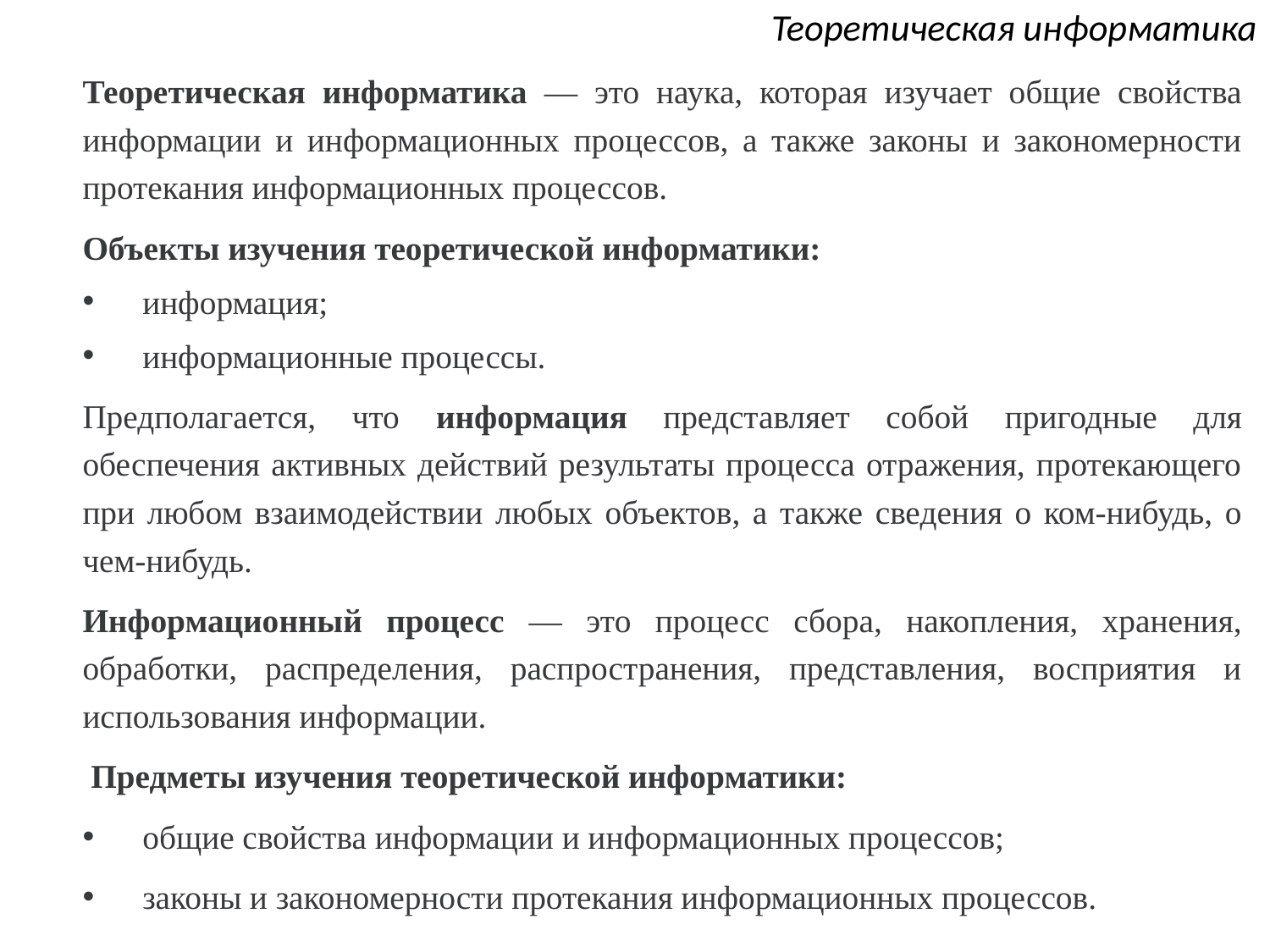

# Теоретическая информатика
Теоретическая информатика — это наука, которая изучает общие свойства информации и информационных процессов, а также законы и закономерности протекания информационных процессов.
Объекты изучения теоретической информатики:
информация;
информационные процессы.
Предполагается, что информация представляет собой пригодные для обеспечения активных действий результаты процесса отражения, протекающего при любом взаимодействии любых объектов, а также сведения о ком-нибудь, о чем-нибудь.
Информационный процесс — это процесс сбора, накопления, хранения, обработки, распределения, распространения, представления, восприятия и использования информации.
 Предметы изучения теоретической информатики:
общие свойства информации и информационных процессов;
законы и закономерности протекания информационных процессов.